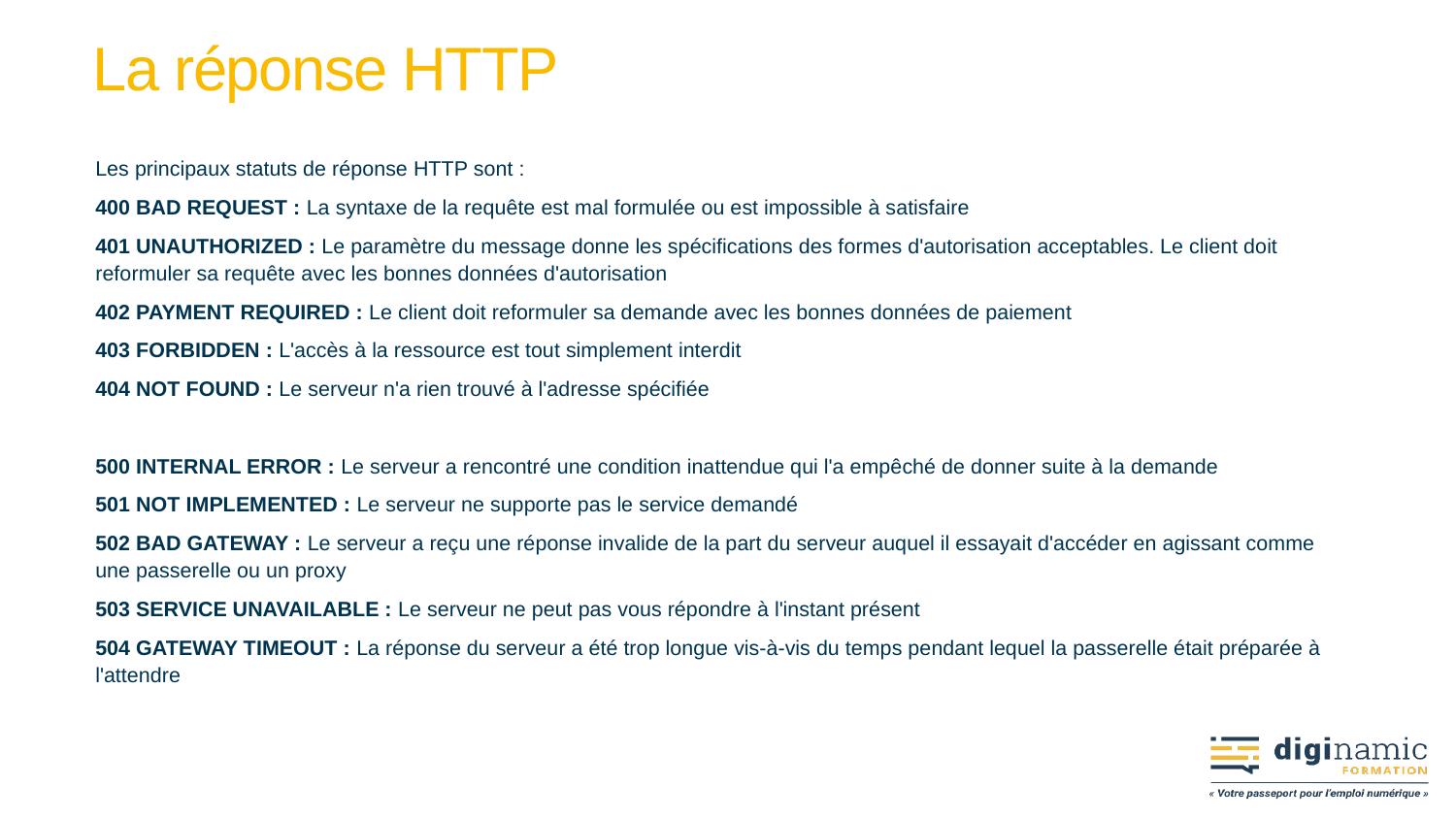

# La réponse HTTP
Les principaux statuts de réponse HTTP sont :
400 BAD REQUEST : La syntaxe de la requête est mal formulée ou est impossible à satisfaire
401 UNAUTHORIZED : Le paramètre du message donne les spécifications des formes d'autorisation acceptables. Le client doit reformuler sa requête avec les bonnes données d'autorisation
402 PAYMENT REQUIRED : Le client doit reformuler sa demande avec les bonnes données de paiement
403 FORBIDDEN : L'accès à la ressource est tout simplement interdit
404 NOT FOUND : Le serveur n'a rien trouvé à l'adresse spécifiée

500 INTERNAL ERROR : Le serveur a rencontré une condition inattendue qui l'a empêché de donner suite à la demande
501 NOT IMPLEMENTED : Le serveur ne supporte pas le service demandé
502 BAD GATEWAY : Le serveur a reçu une réponse invalide de la part du serveur auquel il essayait d'accéder en agissant comme une passerelle ou un proxy
503 SERVICE UNAVAILABLE : Le serveur ne peut pas vous répondre à l'instant présent
504 GATEWAY TIMEOUT : La réponse du serveur a été trop longue vis-à-vis du temps pendant lequel la passerelle était préparée à l'attendre